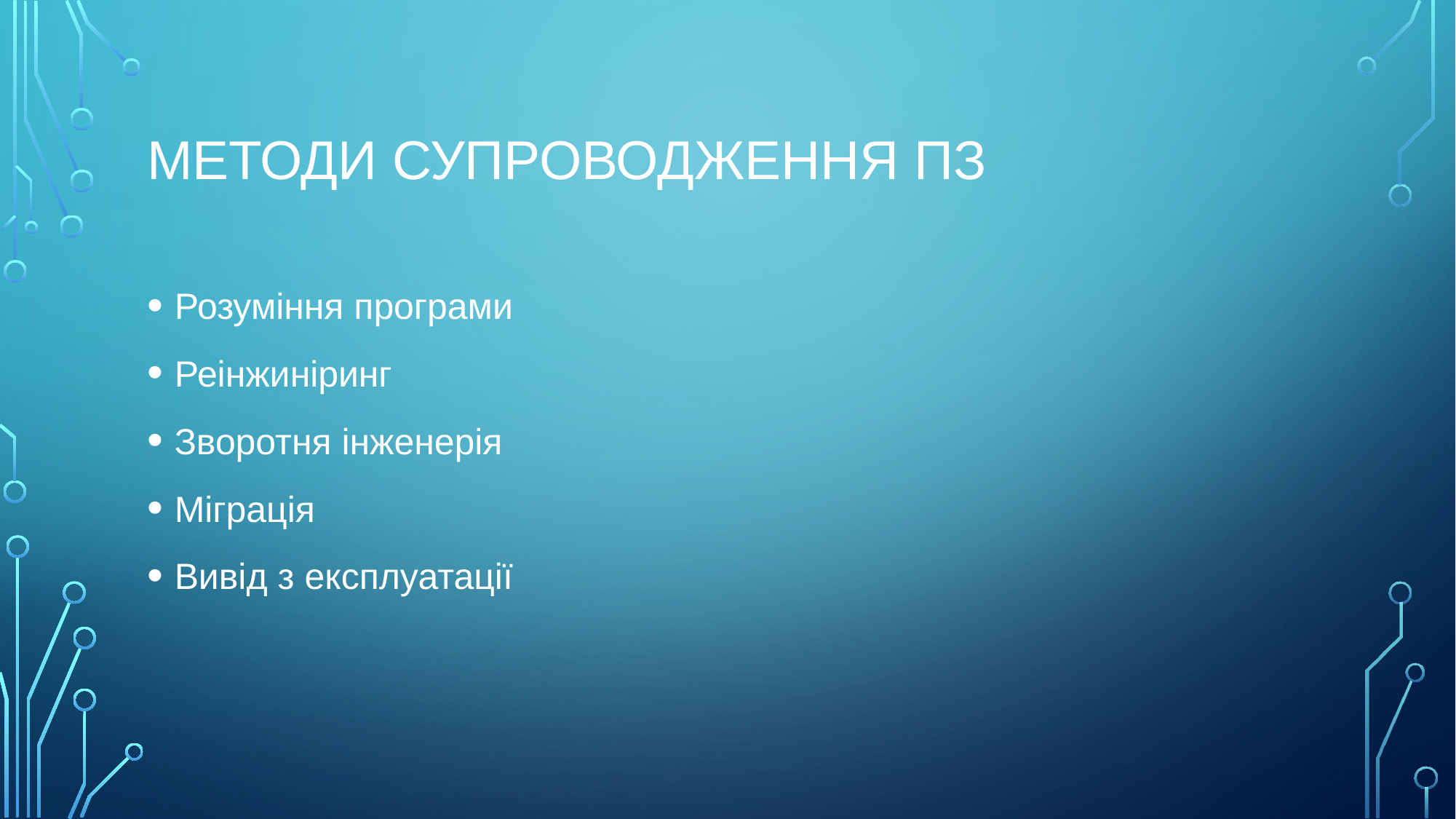

# Методи супроводження ПЗ
Розуміння програми
Реінжиніринг
Зворотня інженерія
Міграція
Вивід з експлуатації